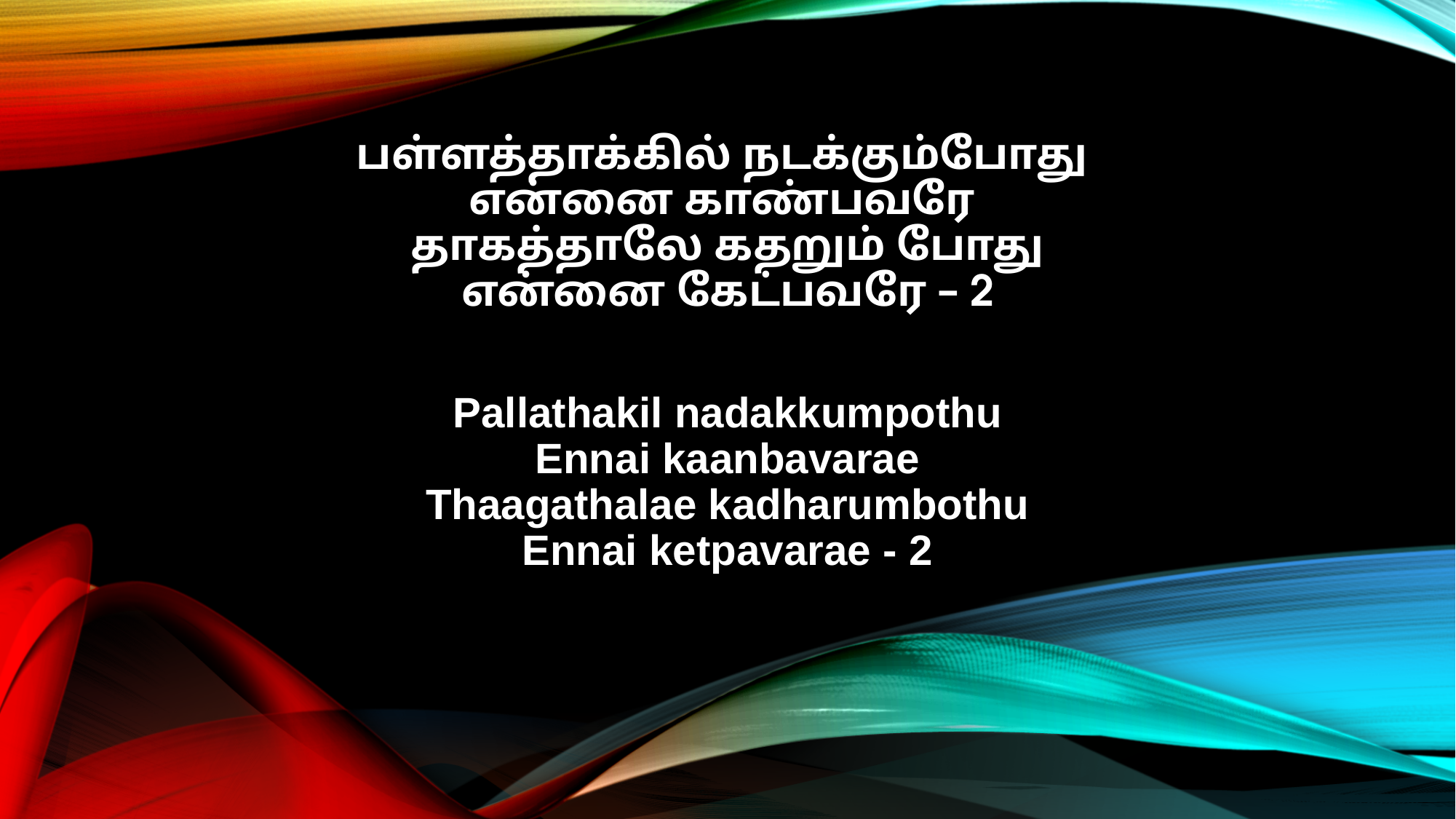

பள்ளத்தாக்கில் நடக்கும்போது 
என்னை காண்பவரே 
தாகத்தாலே கதறும் போது
என்னை கேட்பவரே – 2

Pallathakil nadakkumpothu
Ennai kaanbavarae
Thaagathalae kadharumbothu
Ennai ketpavarae - 2